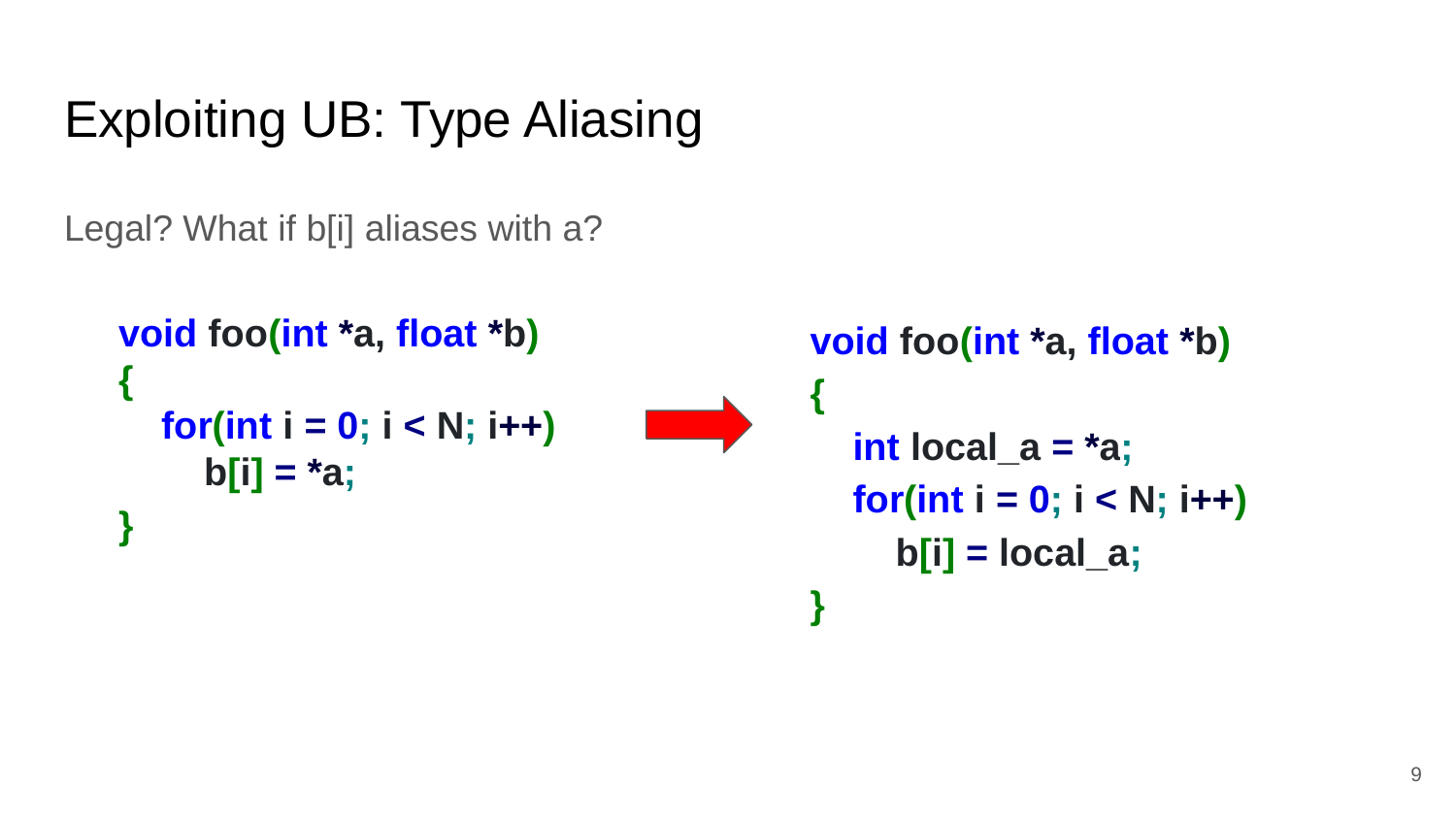

# Exploiting UB: Type Aliasing
Legal? What if b[i] aliases with a?
void foo(int *a, float *b)
{
    for(int i = 0; i < N; i++)
        b[i] = *a;
}
void foo(int *a, float *b)
{
    int local_a = *a;
    for(int i = 0; i < N; i++)
        b[i] = local_a;
}

9